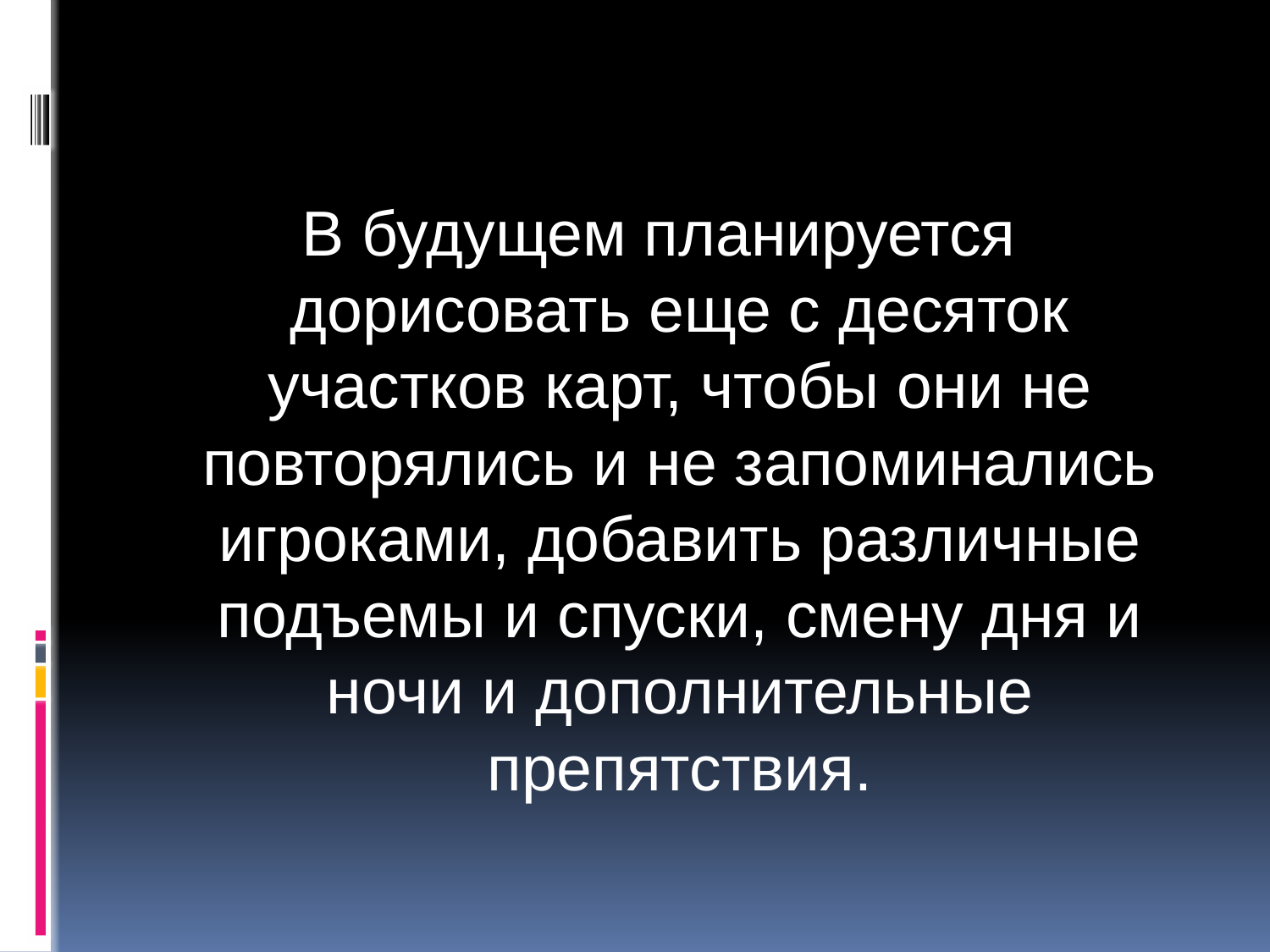

В будущем планируется дорисовать еще с десяток участков карт, чтобы они не повторялись и не запоминались игроками, добавить различные подъемы и спуски, смену дня и ночи и дополнительные препятствия.